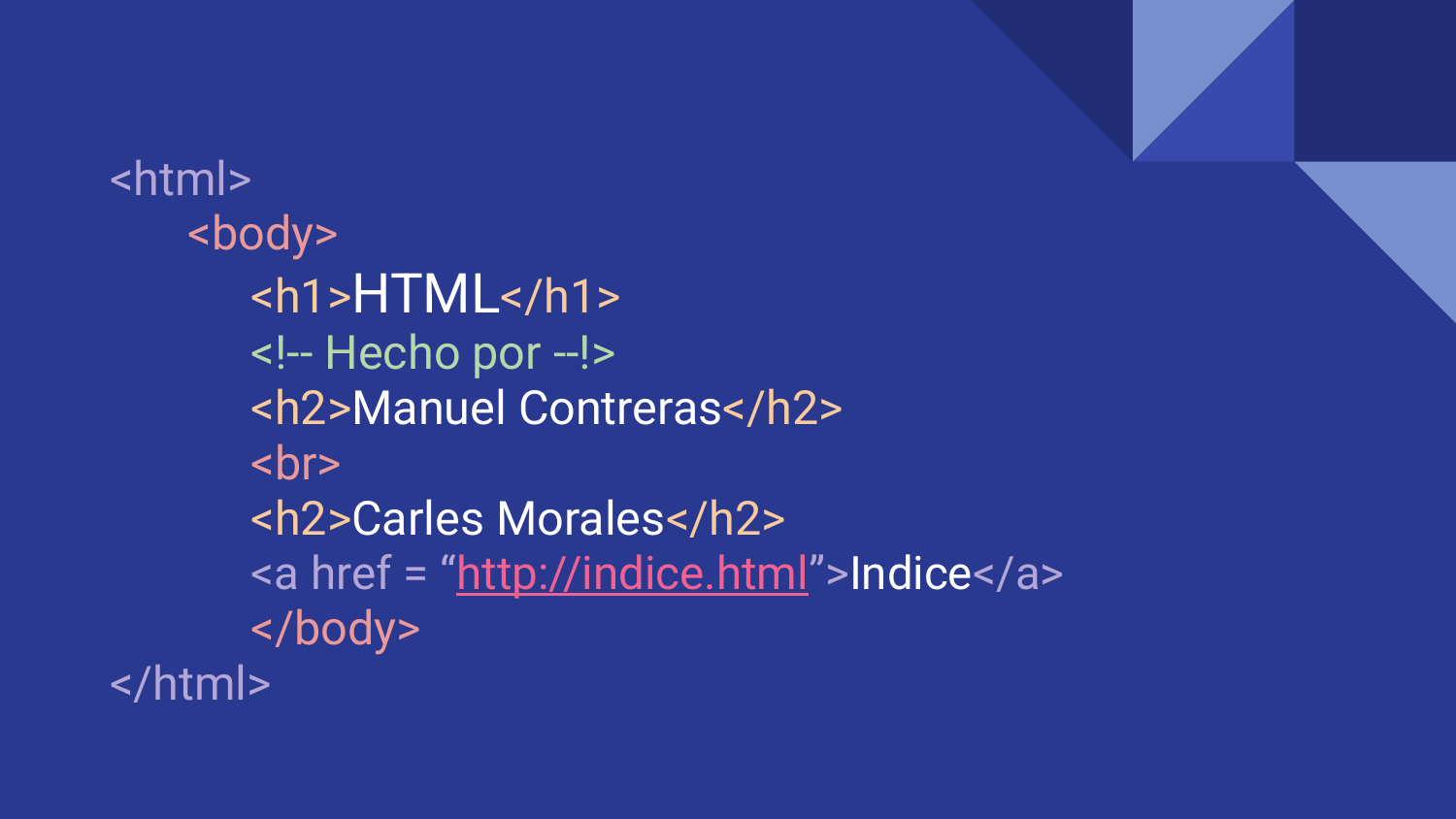

# <html>
<body>
		<h1>HTML</h1>
		<!-- Hecho por --!>
		<h2>Manuel Contreras</h2>
		<br>
		<h2>Carles Morales</h2>
		<a href = “http://indice.html”>Indice</a>
	</body>
</html>